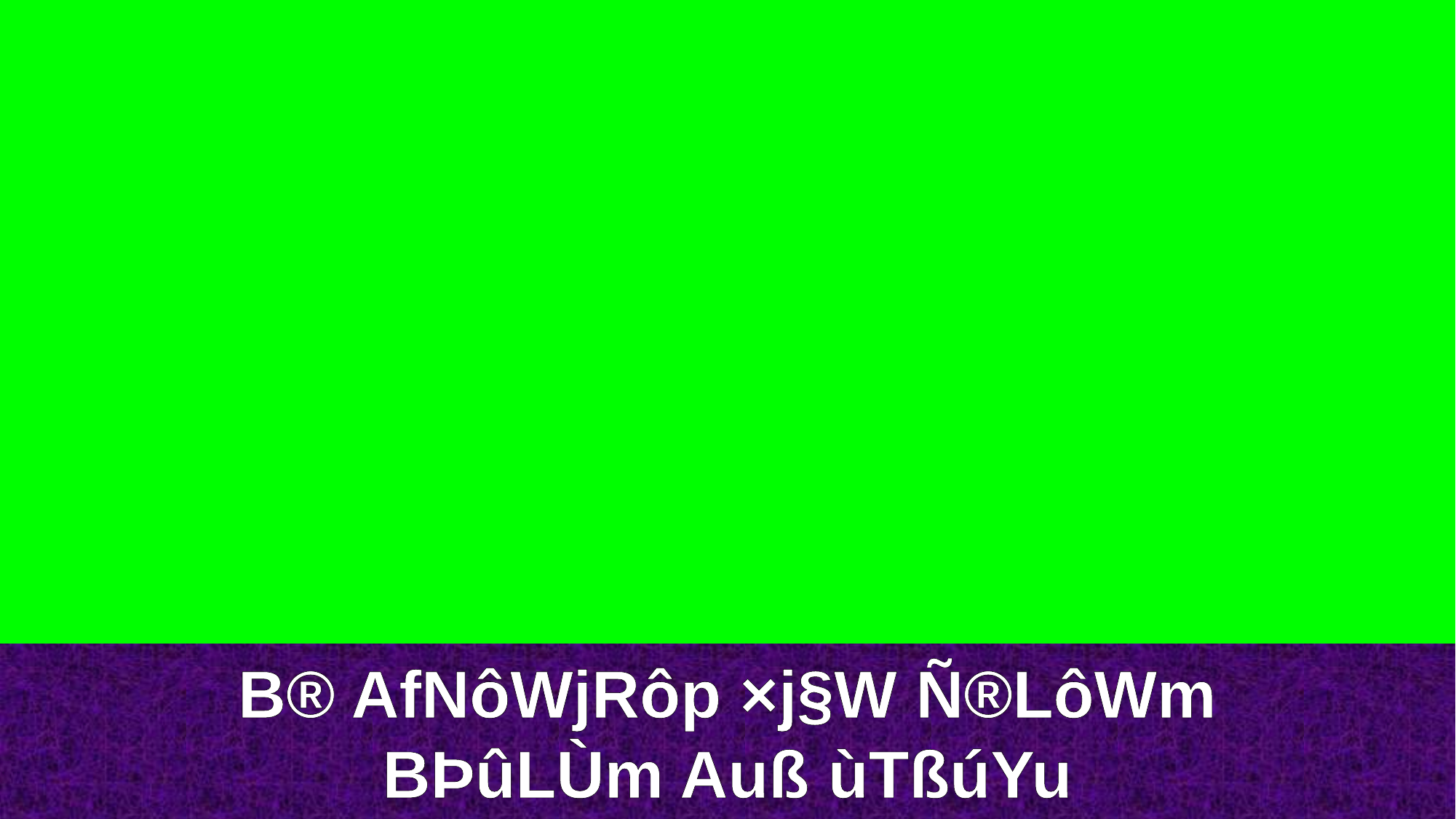

B® AfNôWjRôp ×j§W Ñ®LôWm
BÞûLÙm Auß ùTßúYu